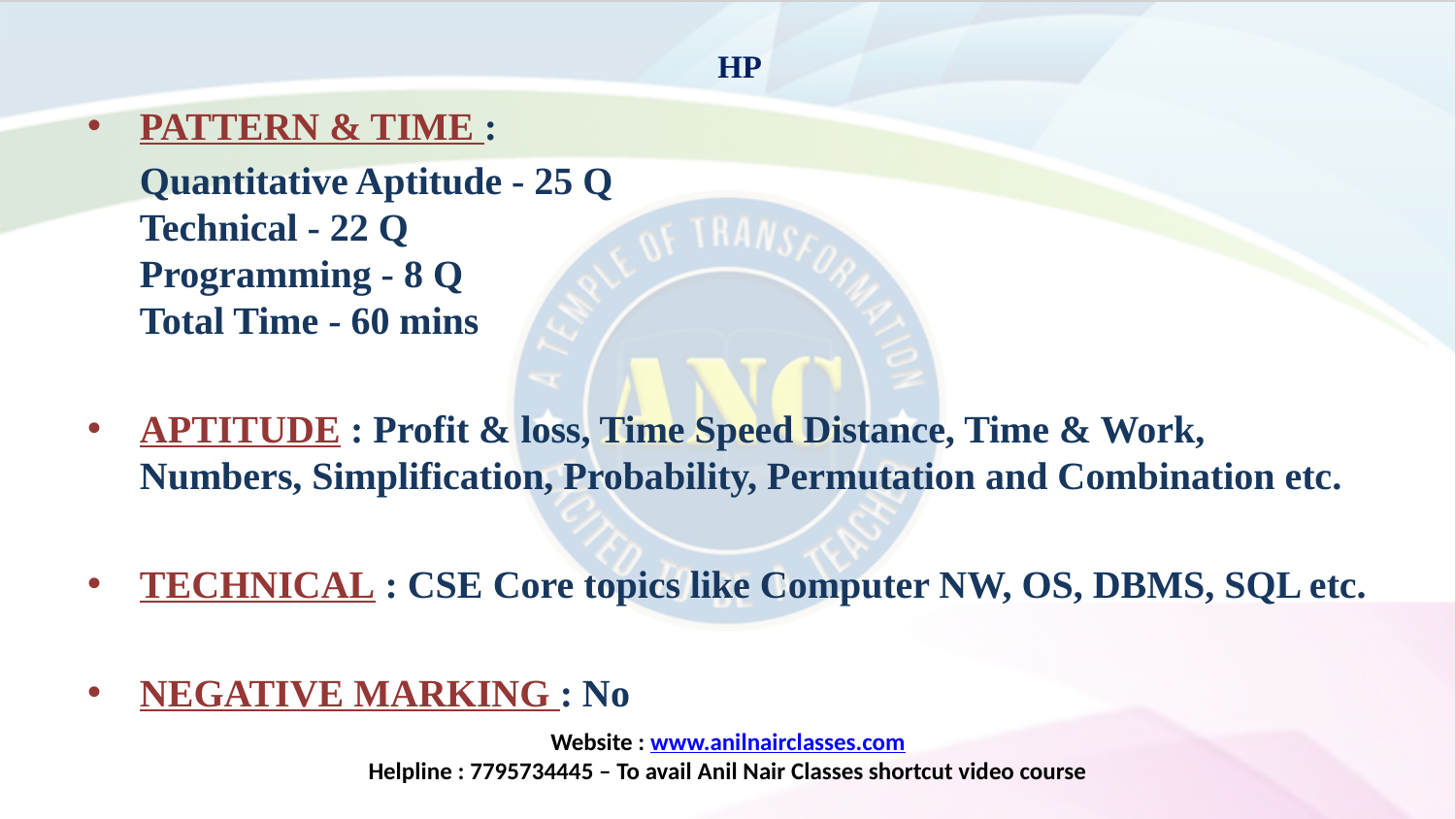

# HP
PATTERN & TIME :
	Quantitative Aptitude - 25 Q
Technical - 22 Q
Programming - 8 Q
Total Time - 60 mins

APTITUDE : Profit & loss, Time Speed Distance, Time & Work, Numbers, Simplification, Probability, Permutation and Combination etc.

TECHNICAL : CSE Core topics like Computer NW, OS, DBMS, SQL etc.

NEGATIVE MARKING : No

Website : www.anilnairclasses.com
Helpline : 7795734445 – To avail Anil Nair Classes shortcut video course